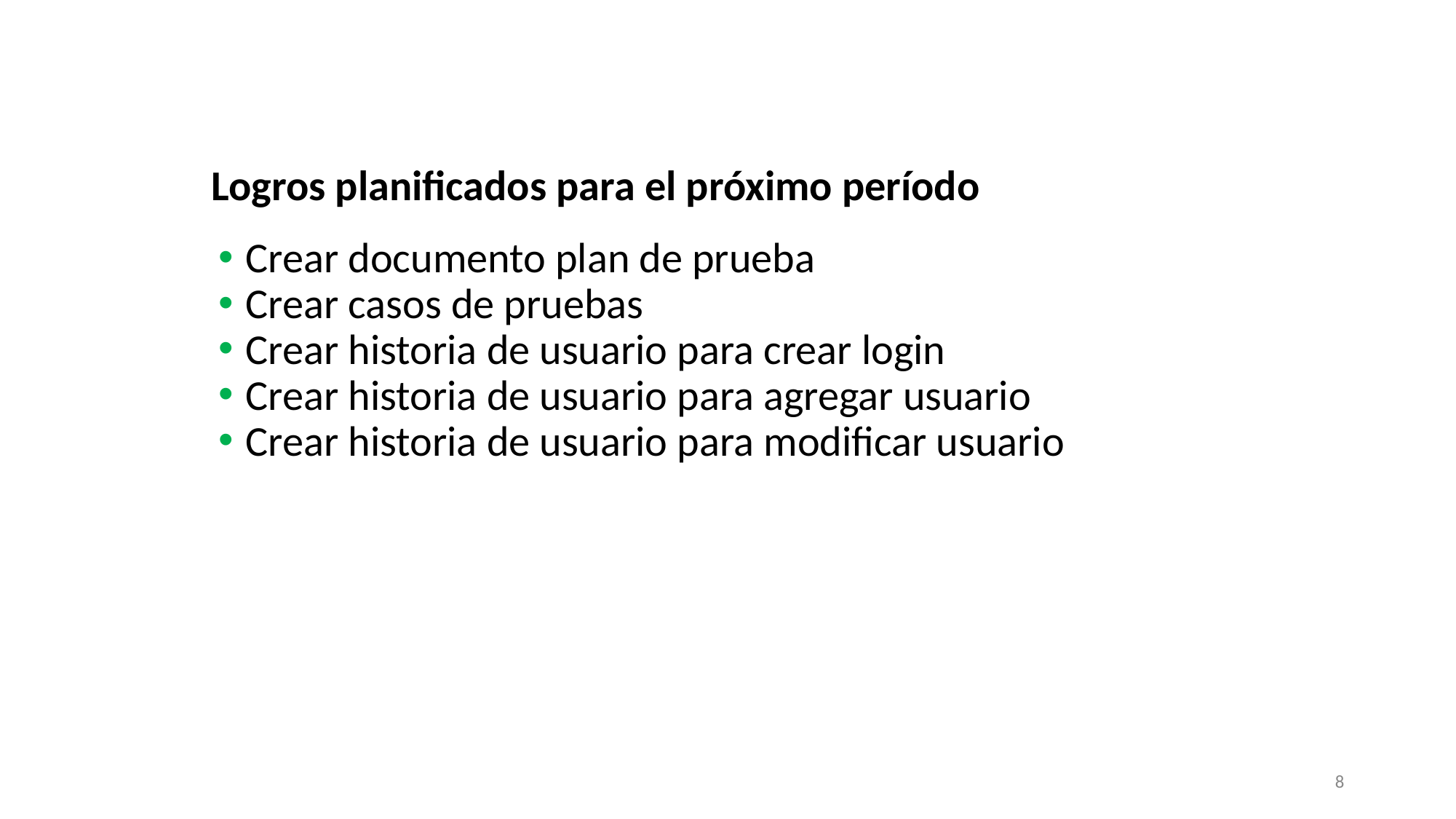

Logros planificados para el próximo período
Crear documento plan de prueba
Crear casos de pruebas
Crear historia de usuario para crear login
Crear historia de usuario para agregar usuario
Crear historia de usuario para modificar usuario
8